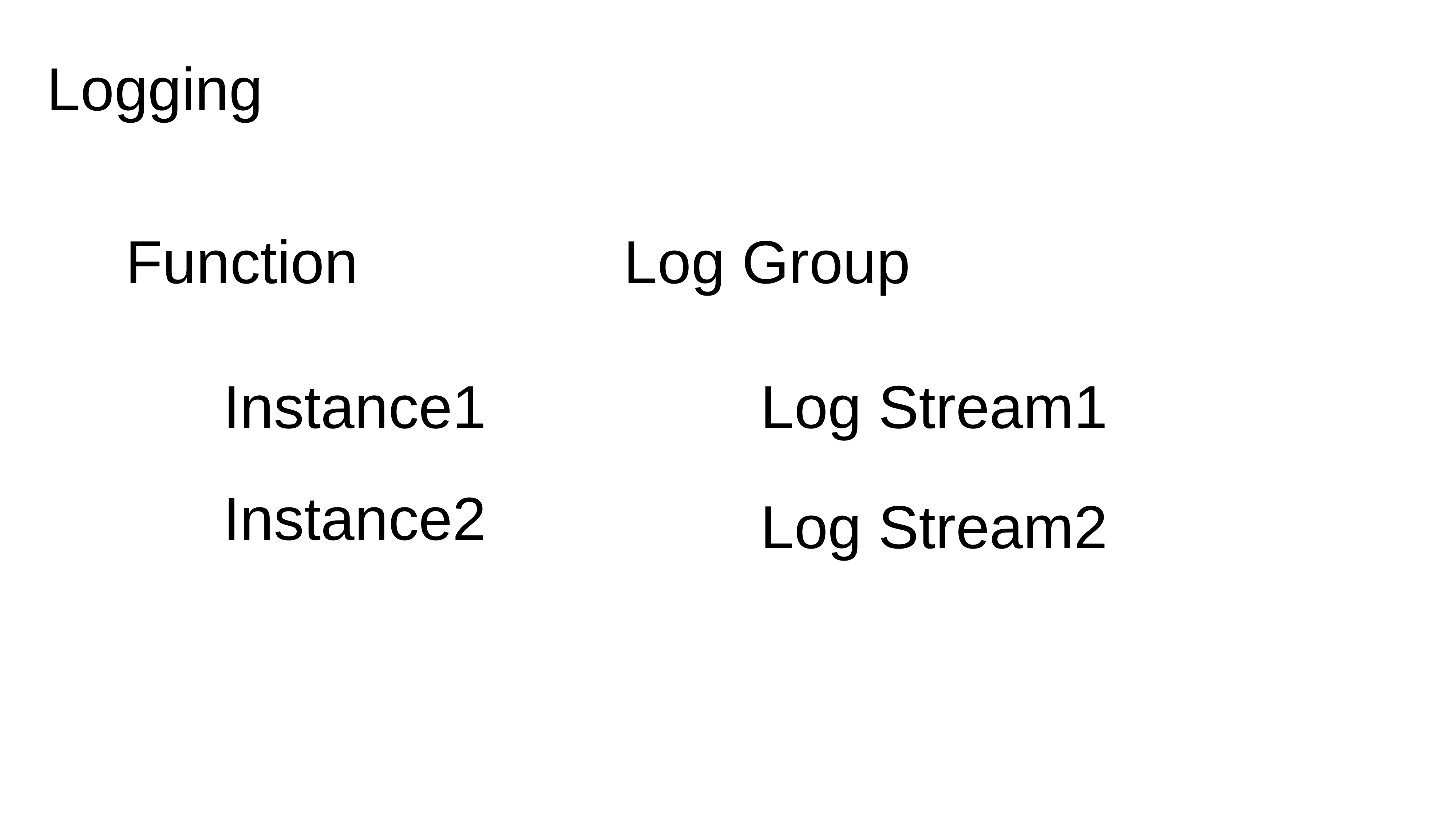

Logging
Function
Log Group
Instance1
Log Stream1
Instance2
Log Stream2